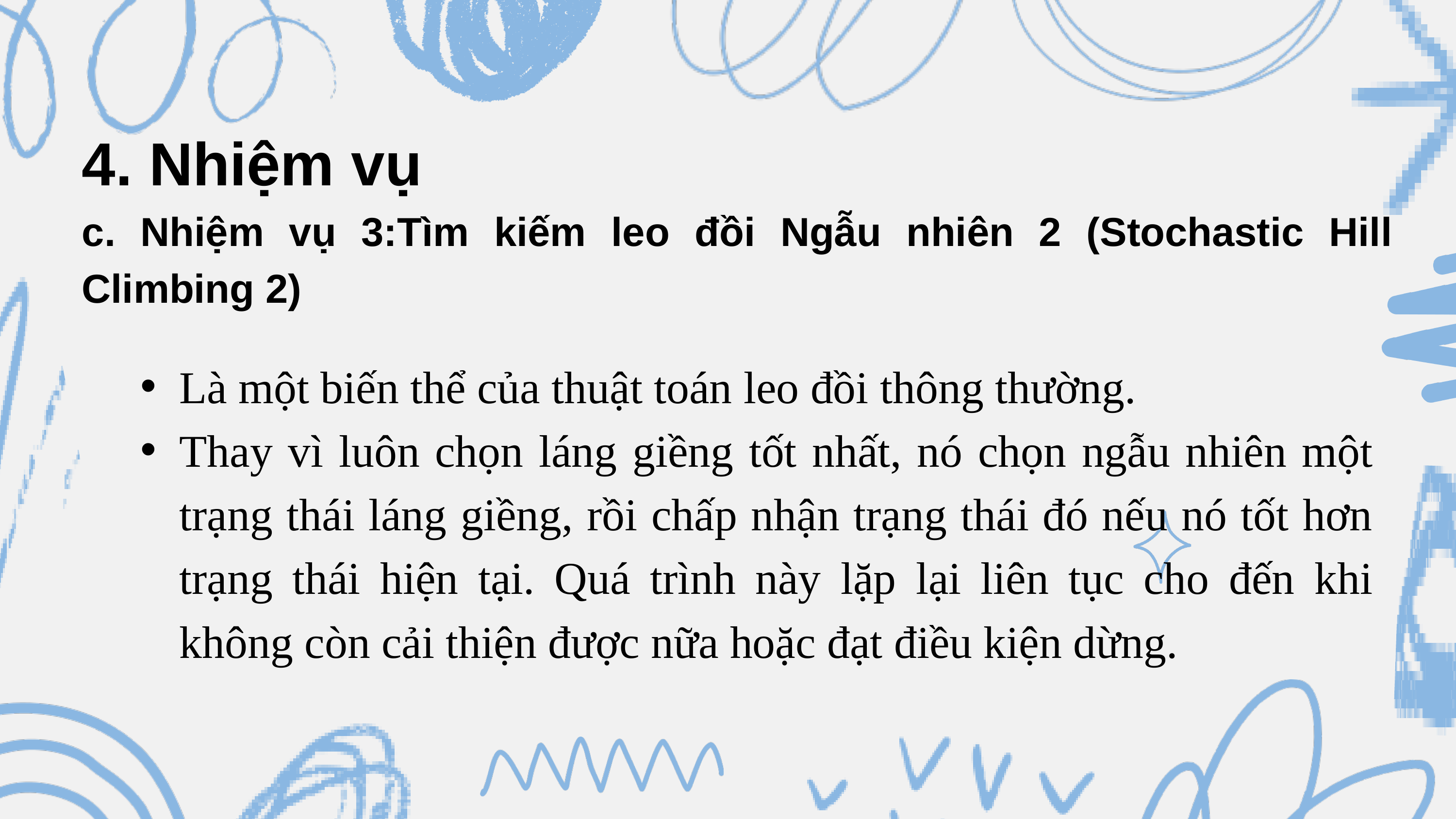

4. Nhiệm vụ
c. Nhiệm vụ 3:Tìm kiếm leo đồi Ngẫu nhiên 2 (Stochastic Hill Climbing 2)

Là một biến thể của thuật toán leo đồi thông thường.
Thay vì luôn chọn láng giềng tốt nhất, nó chọn ngẫu nhiên một trạng thái láng giềng, rồi chấp nhận trạng thái đó nếu nó tốt hơn trạng thái hiện tại. Quá trình này lặp lại liên tục cho đến khi không còn cải thiện được nữa hoặc đạt điều kiện dừng.